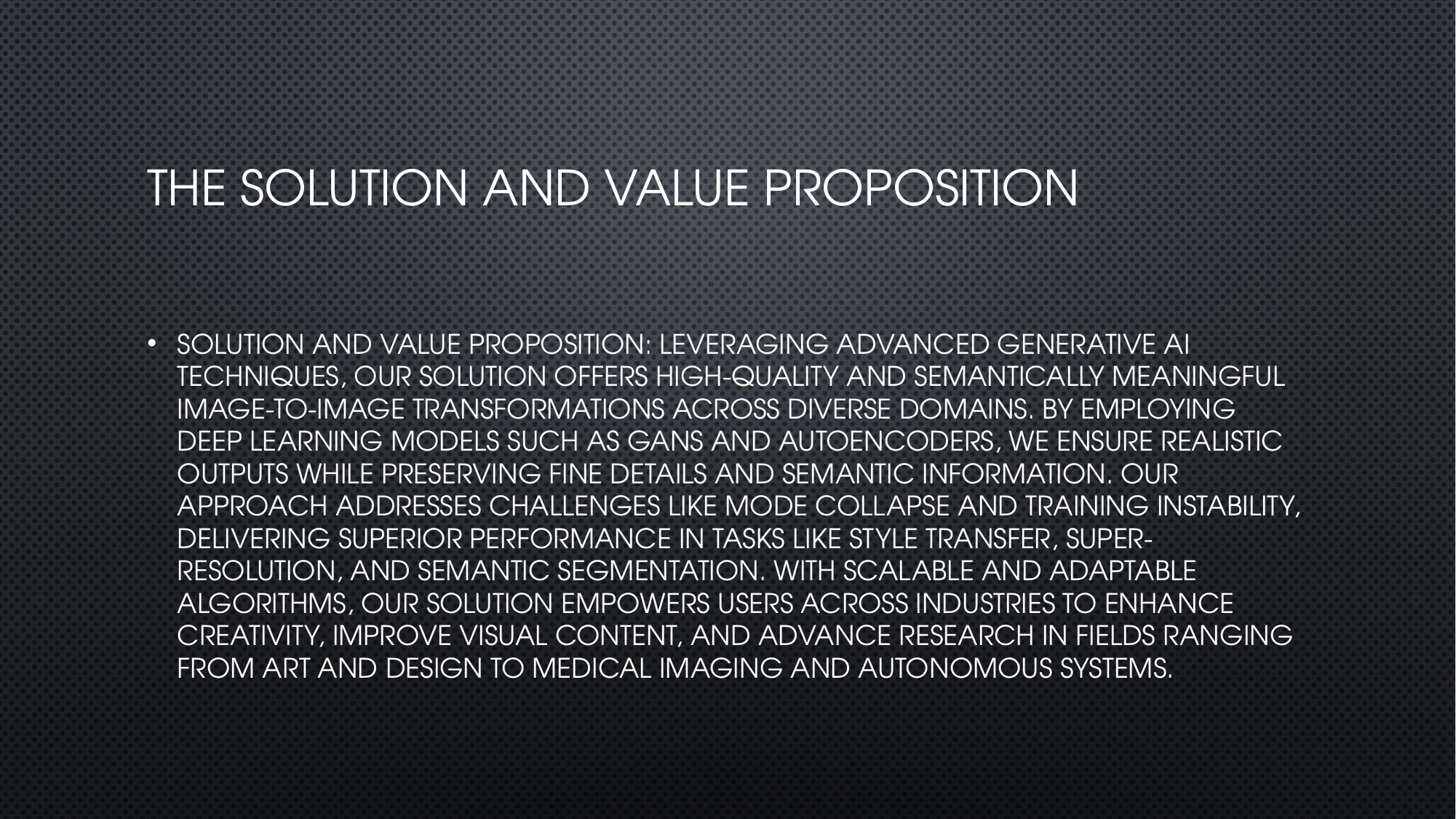

# The solution and value proposition
Solution and Value Proposition: Leveraging advanced generative AI techniques, our solution offers high-quality and semantically meaningful image-to-image transformations across diverse domains. By employing deep learning models such as GANs and autoencoders, we ensure realistic outputs while preserving fine details and semantic information. Our approach addresses challenges like mode collapse and training instability, delivering superior performance in tasks like style transfer, super-resolution, and semantic segmentation. With scalable and adaptable algorithms, our solution empowers users across industries to enhance creativity, improve visual content, and advance research in fields ranging from art and design to medical imaging and autonomous systems.